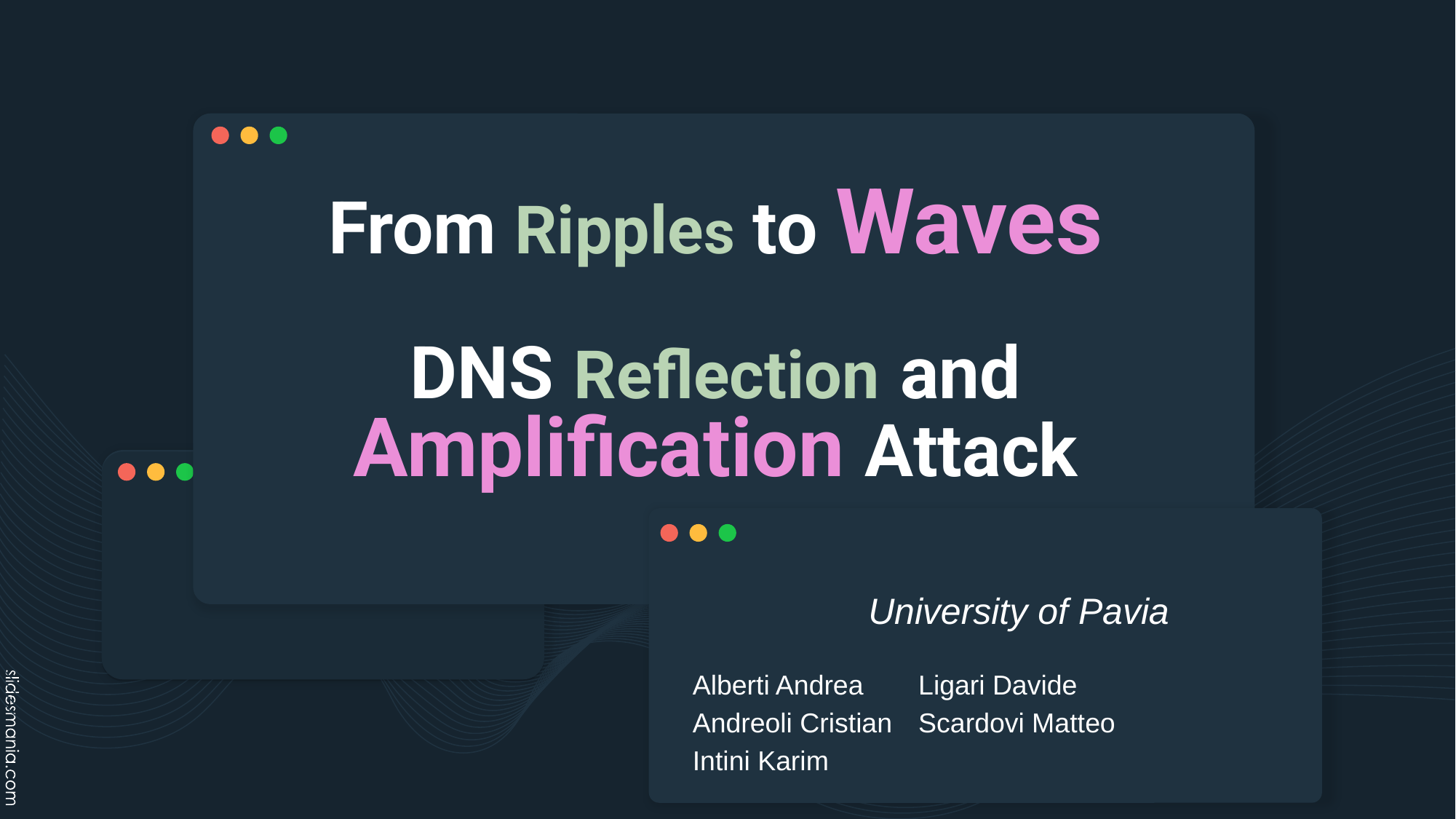

# From Ripples to Waves DNS Reflection and Amplification Attack

University of Pavia
Alberti Andrea	 Ligari Davide
Andreoli Cristian	 Scardovi Matteo
Intini Karim